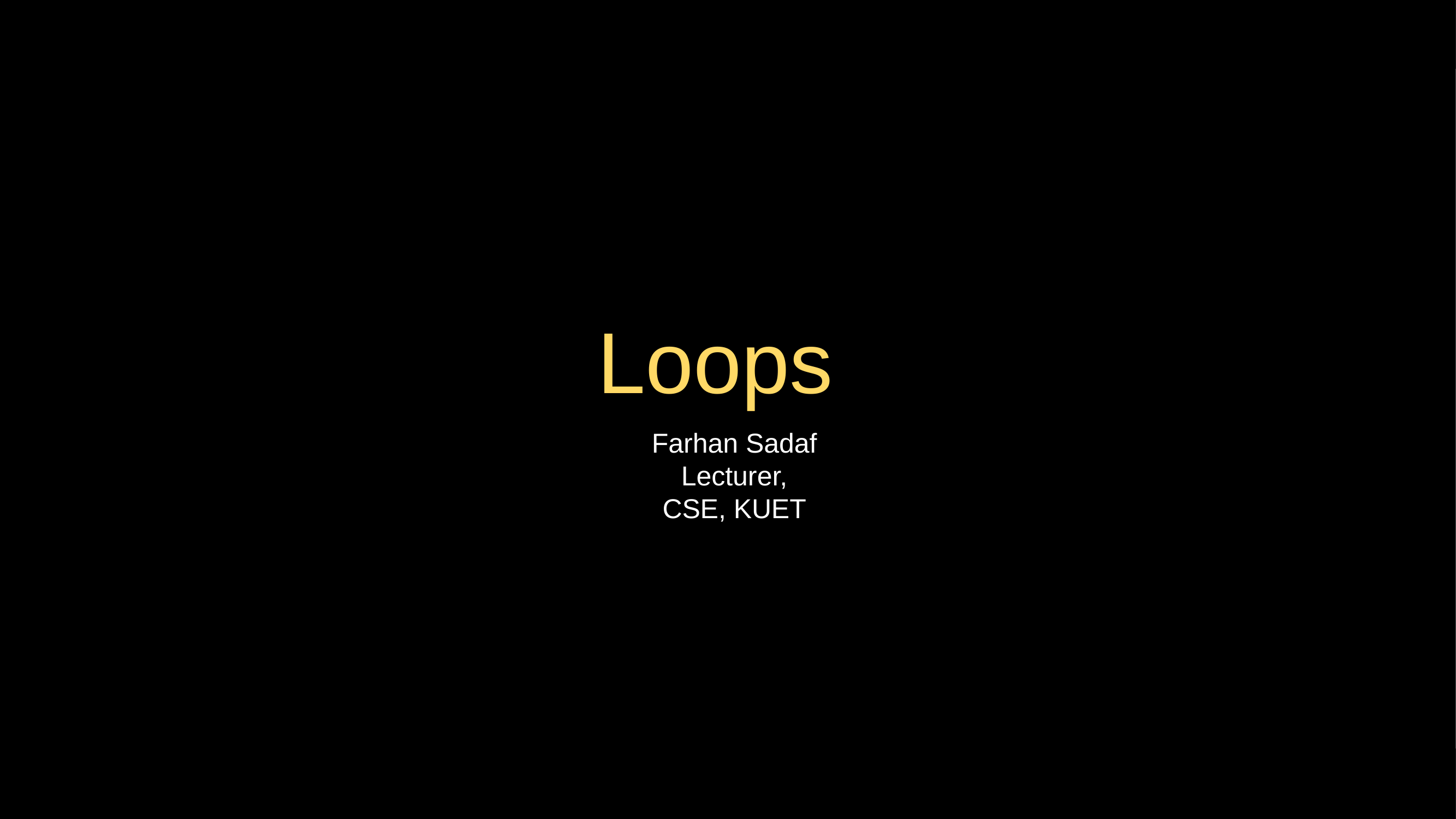

# Loops
Farhan Sadaf
Lecturer,
CSE, KUET